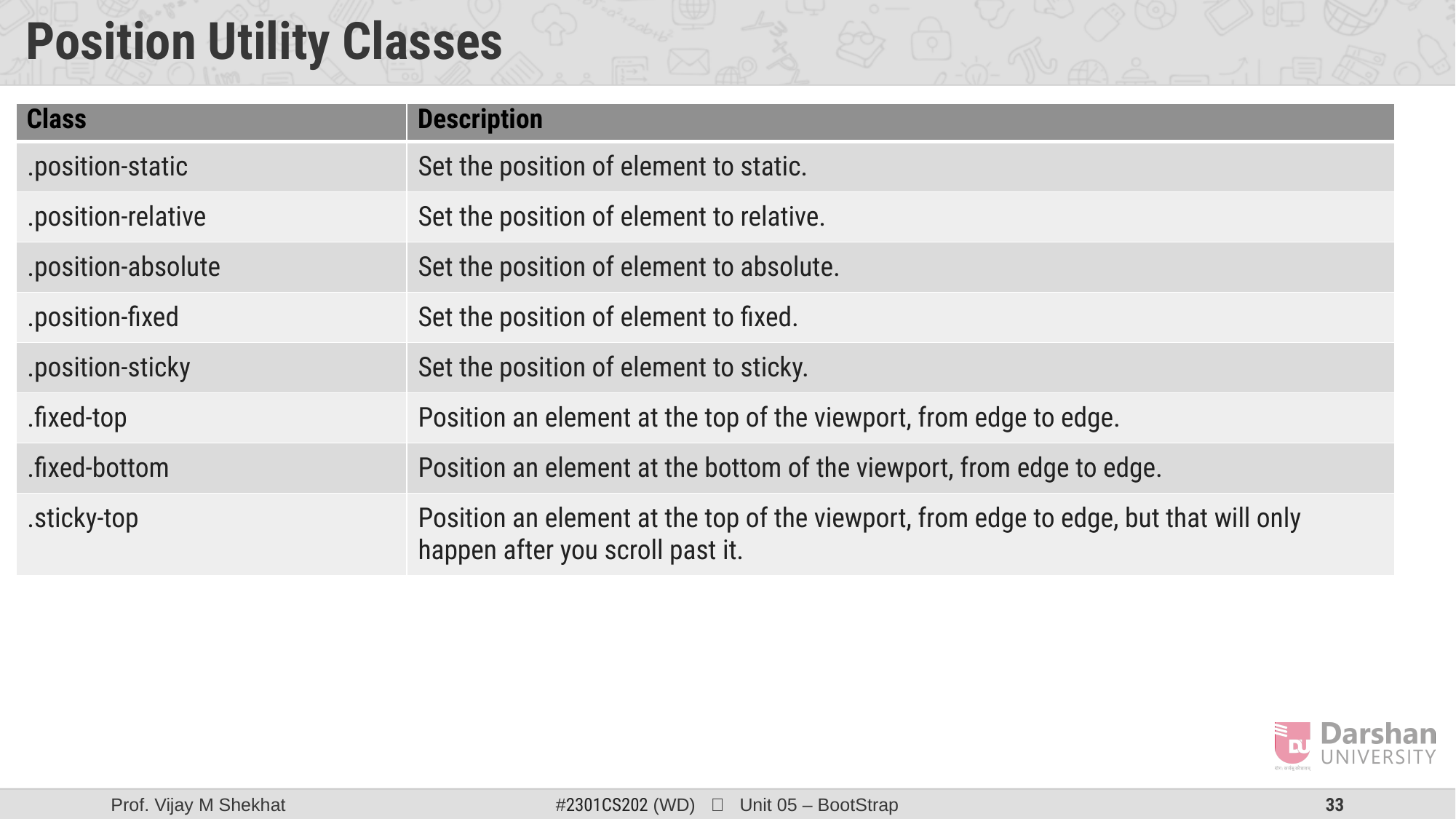

# Position Utility Classes
| Class | Description |
| --- | --- |
| .position-static | Set the position of element to static. |
| .position-relative | Set the position of element to relative. |
| .position-absolute | Set the position of element to absolute. |
| .position-fixed | Set the position of element to fixed. |
| .position-sticky | Set the position of element to sticky. |
| .fixed-top | Position an element at the top of the viewport, from edge to edge. |
| .fixed-bottom | Position an element at the bottom of the viewport, from edge to edge. |
| .sticky-top | Position an element at the top of the viewport, from edge to edge, but that will only happen after you scroll past it. |